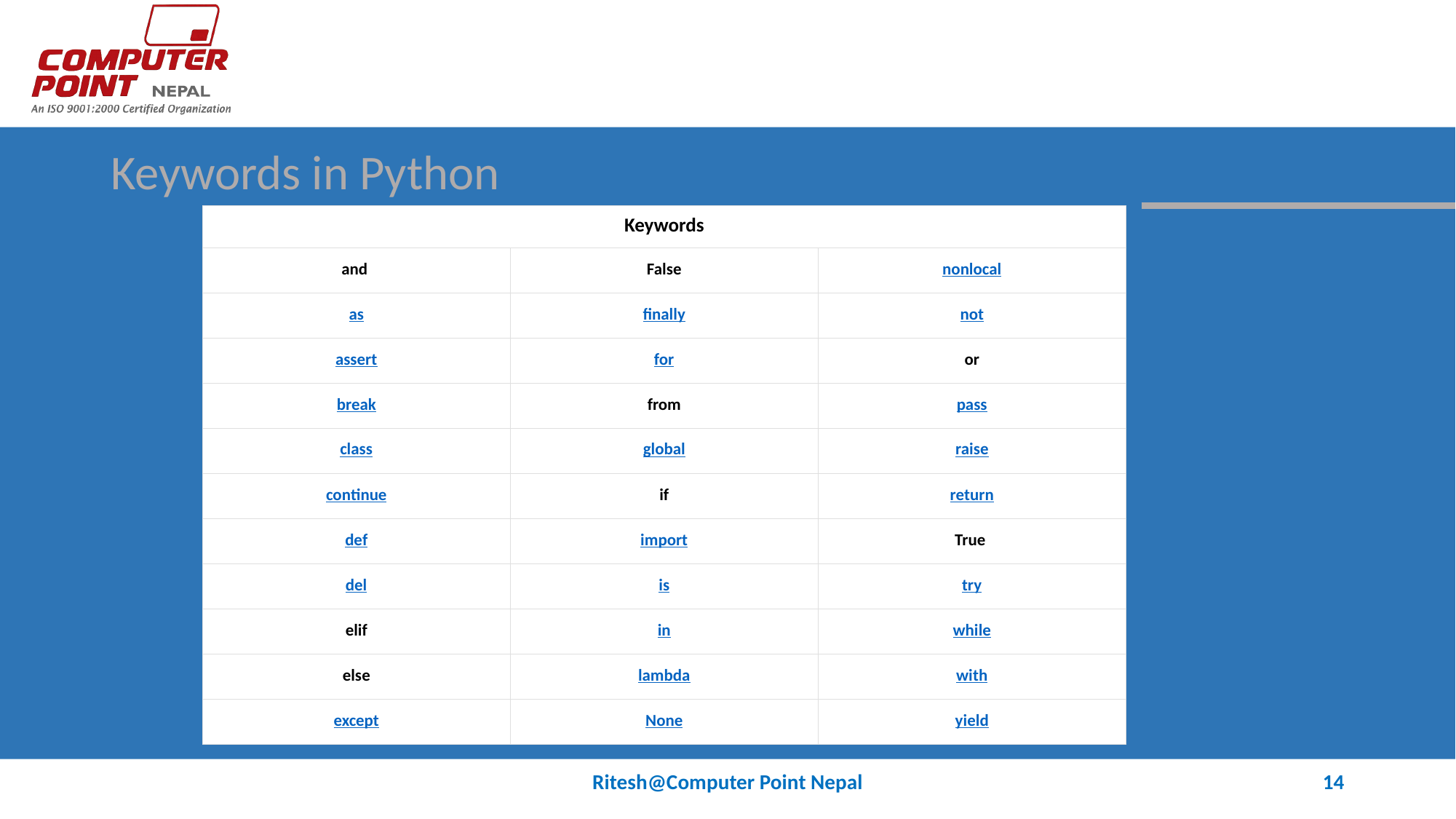

# Keywords in Python
| Keywords |  |  |
| --- | --- | --- |
| and | False | nonlocal |
| as | finally | not |
| assert | for | or |
| break | from | pass |
| class | global | raise |
| continue | if | return |
| def | import | True |
| del | is | try |
| elif | in | while |
| else | lambda | with |
| except | None | yield |

Ritesh@Computer Point Nepal

14